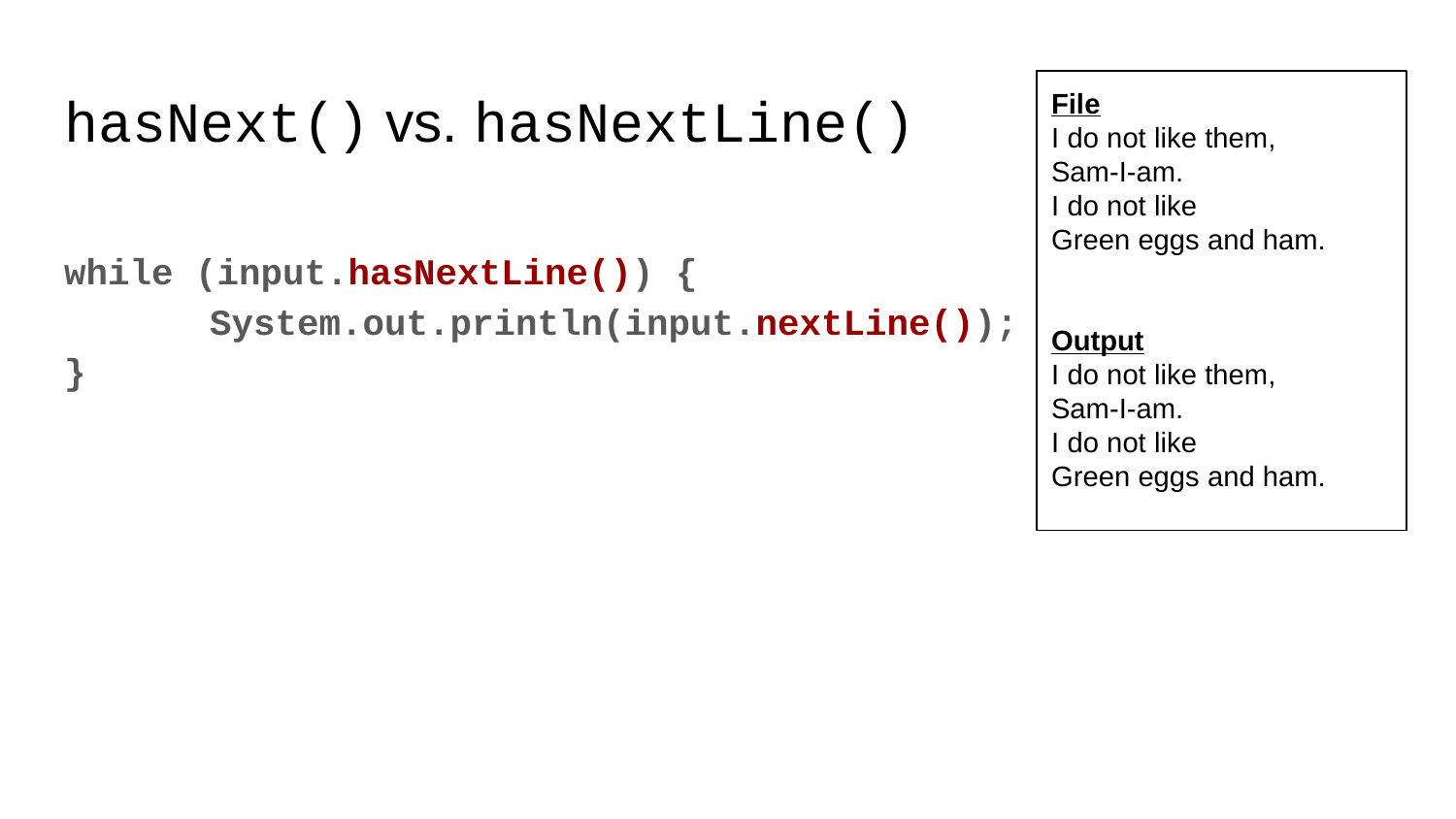

# hasNext() vs. hasNextLine()

File
I do not like them,
Sam-I-am.
I do not like
Green eggs and ham.

Output
I do not like them,
Sam-I-am.
I do not like
Green eggs and ham.

while (input.hasNextLine()) {
	System.out.println(input.nextLine());
}